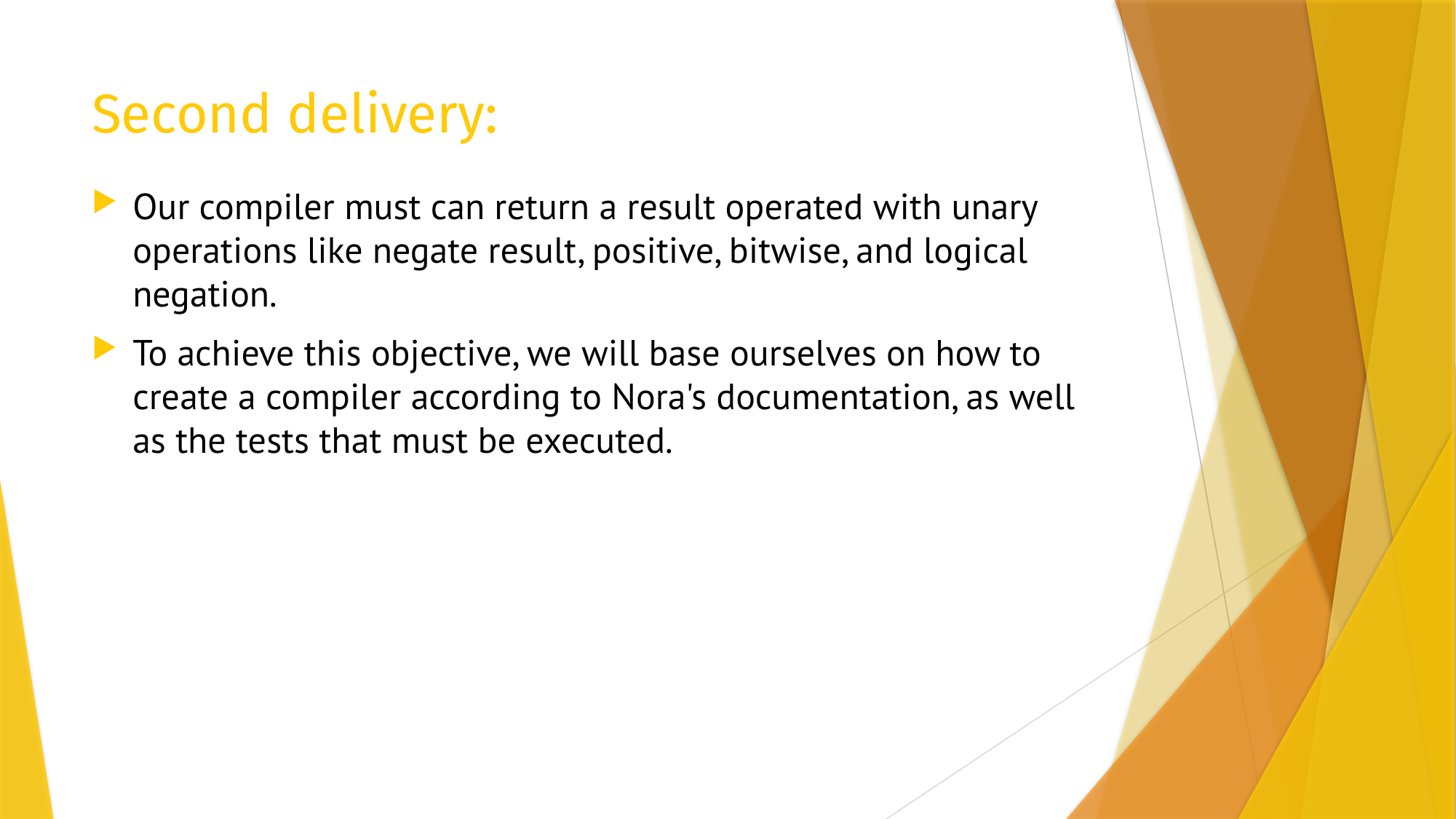

# Second delivery:
Our compiler must can return a result operated with unary operations like negate result, positive, bitwise, and logical negation.
To achieve this objective, we will base ourselves on how to create a compiler according to Nora's documentation, as well as the tests that must be executed.